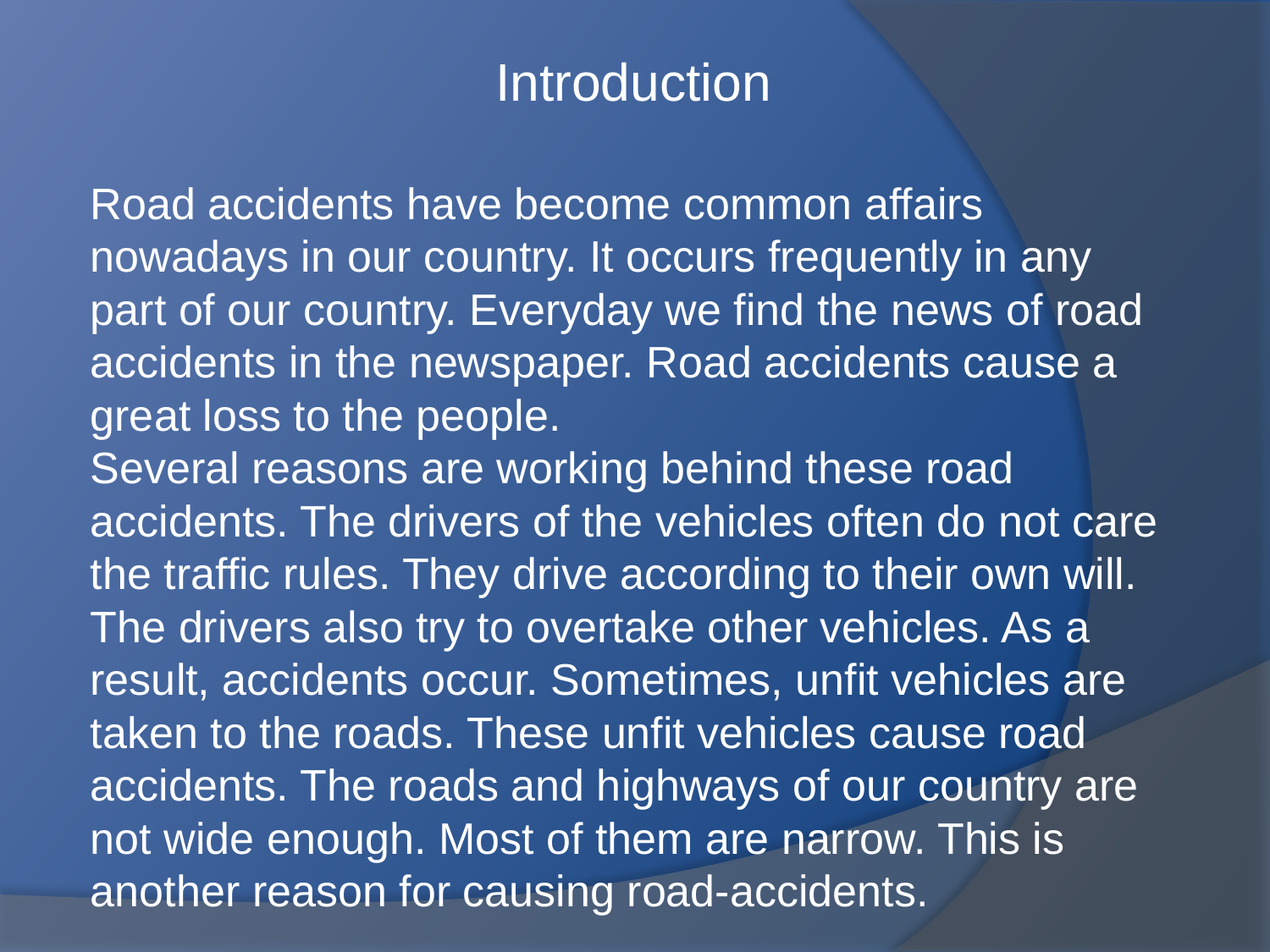

Introduction

Road accidents have become common affairs nowadays in our country. It occurs frequently in any part of our country. Everyday we find the news of road accidents in the newspaper. Road accidents cause a great loss to the people.
Several reasons are working behind these road accidents. The drivers of the vehicles often do not care the traffic rules. They drive according to their own will. The drivers also try to overtake other vehicles. As a result, accidents occur. Sometimes, unfit vehicles are taken to the roads. These unfit vehicles cause road accidents. The roads and highways of our country are not wide enough. Most of them are narrow. This is another reason for causing road-accidents.